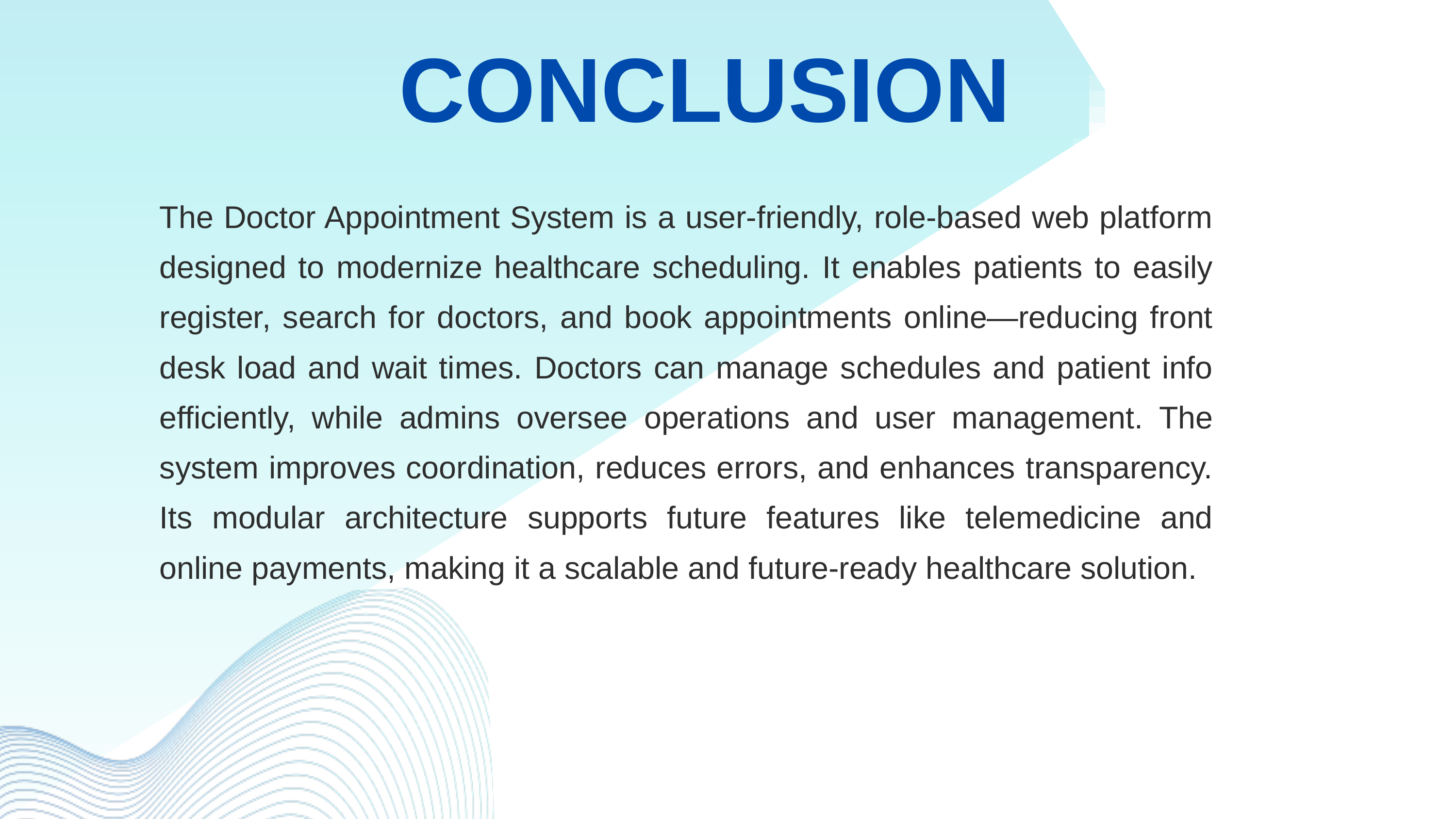

CONCLUSION
The Doctor Appointment System is a user-friendly, role-based web platform designed to modernize healthcare scheduling. It enables patients to easily register, search for doctors, and book appointments online—reducing front desk load and wait times. Doctors can manage schedules and patient info efficiently, while admins oversee operations and user management. The system improves coordination, reduces errors, and enhances transparency. Its modular architecture supports future features like telemedicine and online payments, making it a scalable and future-ready healthcare solution.